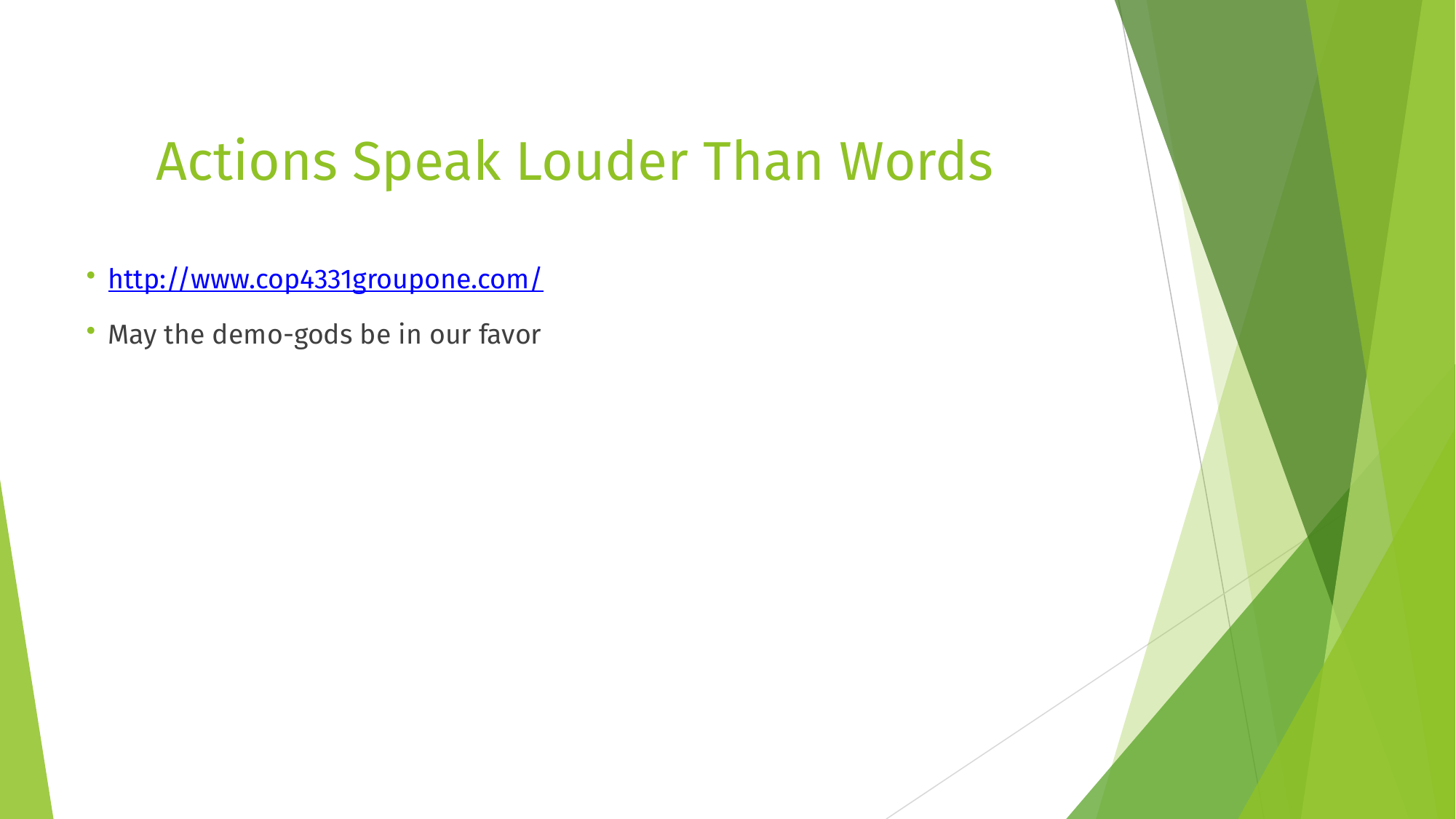

# Actions Speak Louder Than Words
http://www.cop4331groupone.com/
May the demo-gods be in our favor